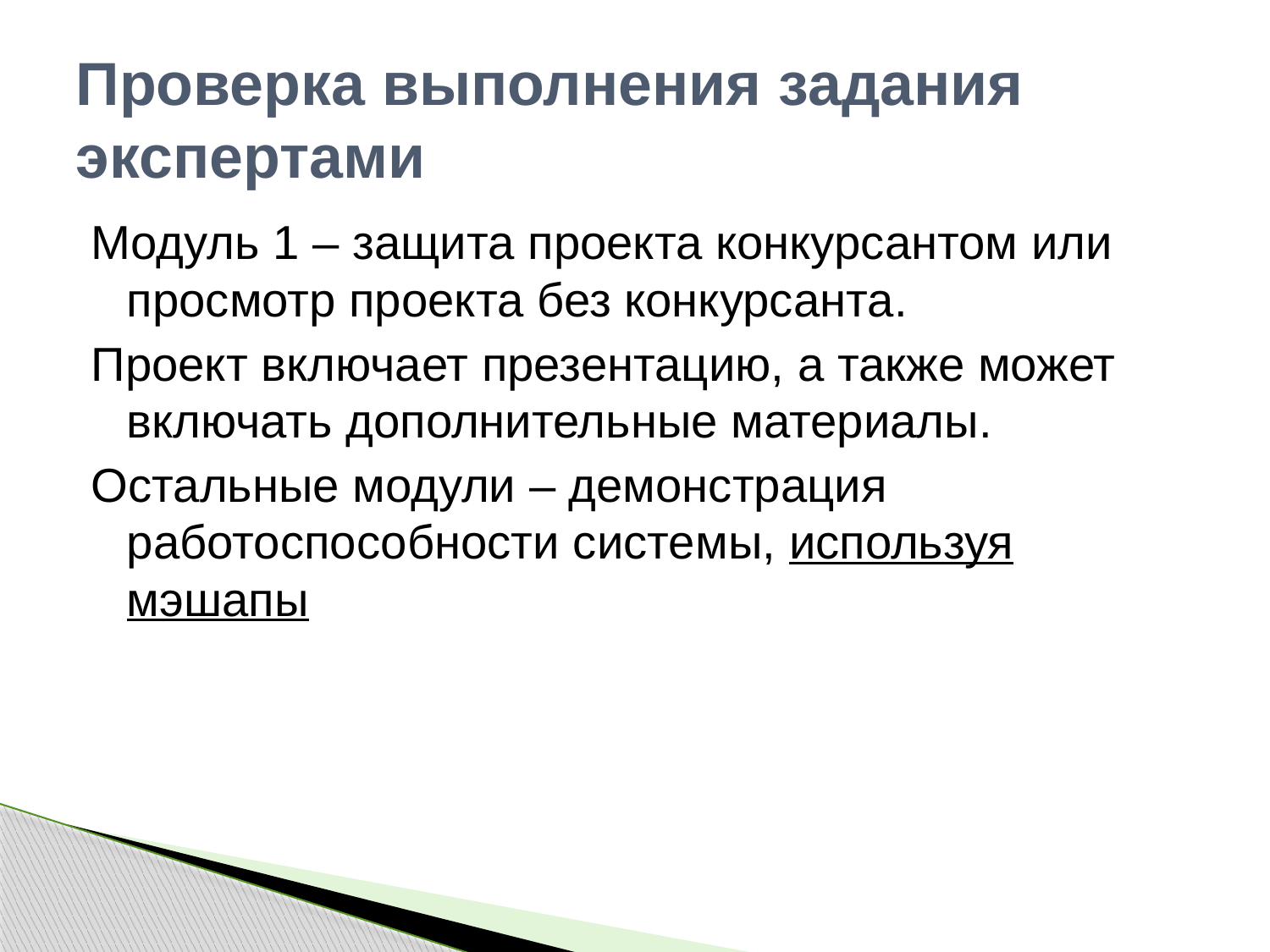

# Проверка выполнения задания экспертами
Модуль 1 – защита проекта конкурсантом или просмотр проекта без конкурсанта.
Проект включает презентацию, а также может включать дополнительные материалы.
Остальные модули – демонстрация работоспособности системы, используя мэшапы